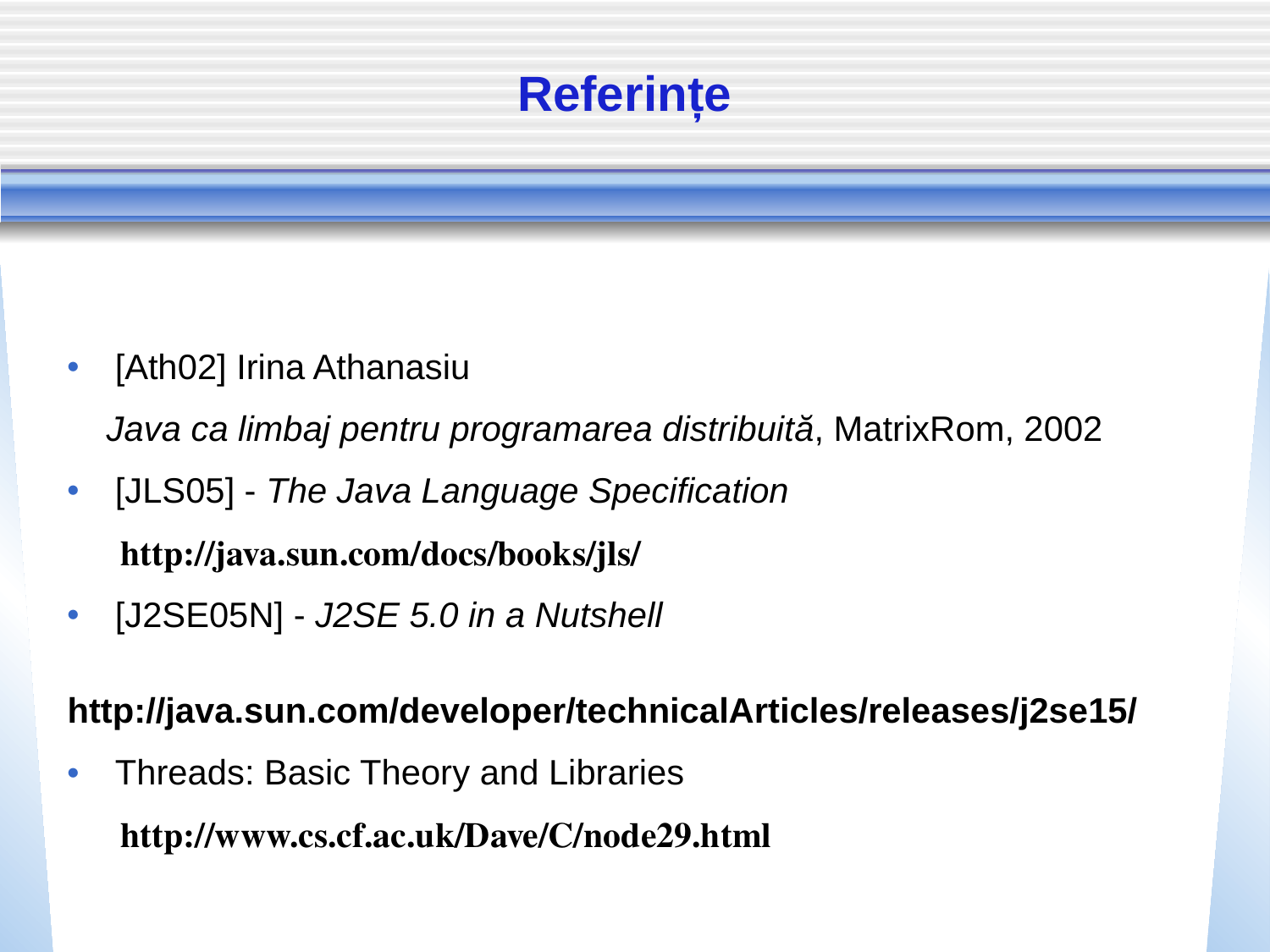

# Referințe
[Ath02] Irina Athanasiu
    Java ca limbaj pentru programarea distribuită, MatrixRom, 2002
[JLS05] - The Java Language Specification
      http://java.sun.com/docs/books/jls/
[J2SE05N] - J2SE 5.0 in a Nutshell
     http://java.sun.com/developer/technicalArticles/releases/j2se15/
Threads: Basic Theory and Libraries
      http://www.cs.cf.ac.uk/Dave/C/node29.html